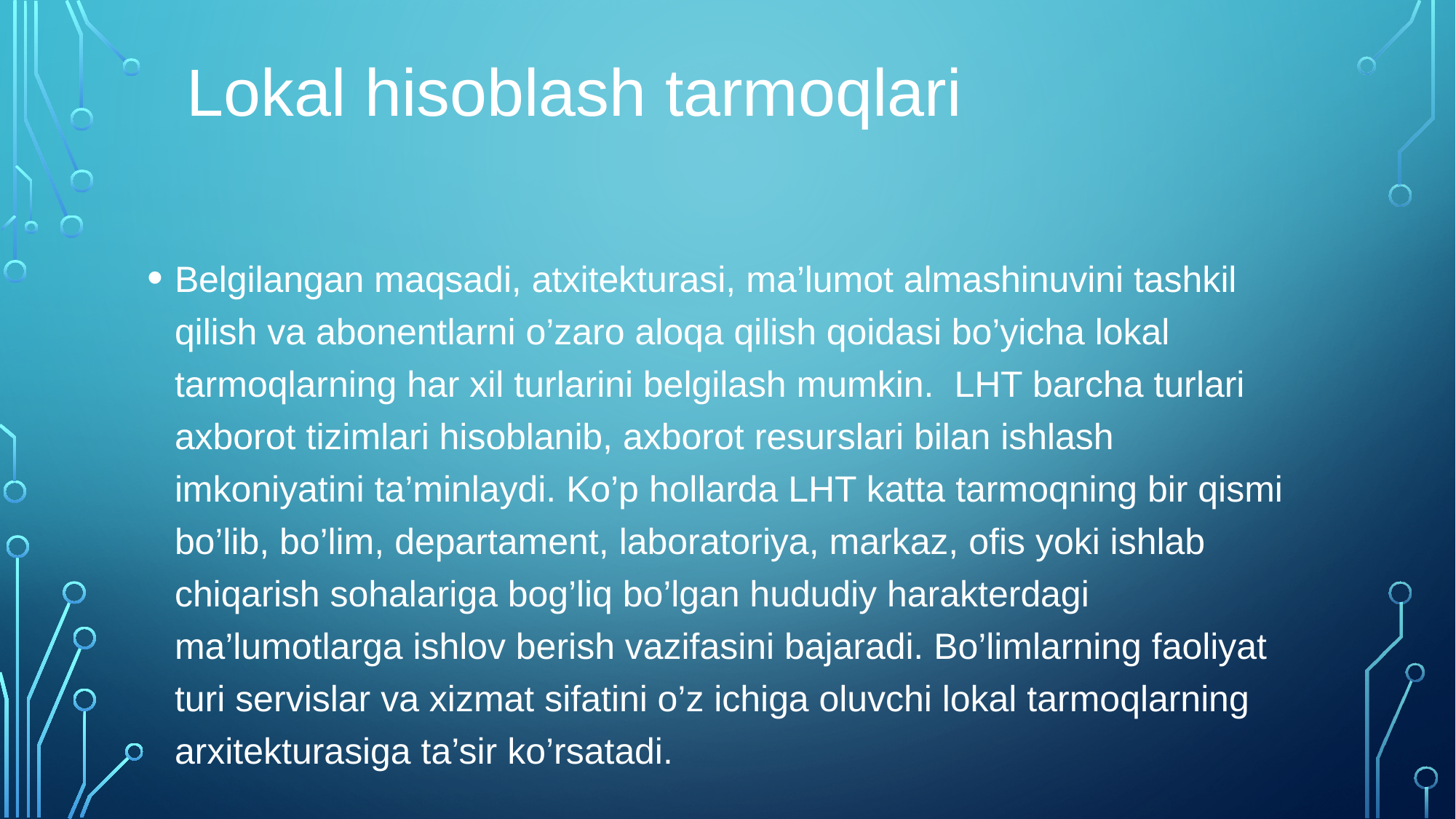

Lokal hisoblash tarmoqlari
Belgilangan maqsadi, atxitekturasi, ma’lumot almashinuvini tashkil qilish va abonentlarni o’zaro aloqa qilish qoidasi bo’yicha lokal tarmoqlarning har xil turlarini belgilash mumkin.  LHT barcha turlari axborot tizimlari hisoblanib, axborot resurslari bilan ishlash imkoniyatini ta’minlaydi. Ko’p hollarda LHT katta tarmoqning bir qismi bo’lib, bo’lim, departament, laboratoriya, markaz, ofis yoki ishlab chiqarish sohalariga bog’liq bo’lgan hududiy harakterdagi ma’lumotlarga ishlov berish vazifasini bajaradi. Bo’limlarning faoliyat turi servislar va xizmat sifatini o’z ichiga oluvchi lokal tarmoqlarning arxitekturasiga ta’sir ko’rsatadi.